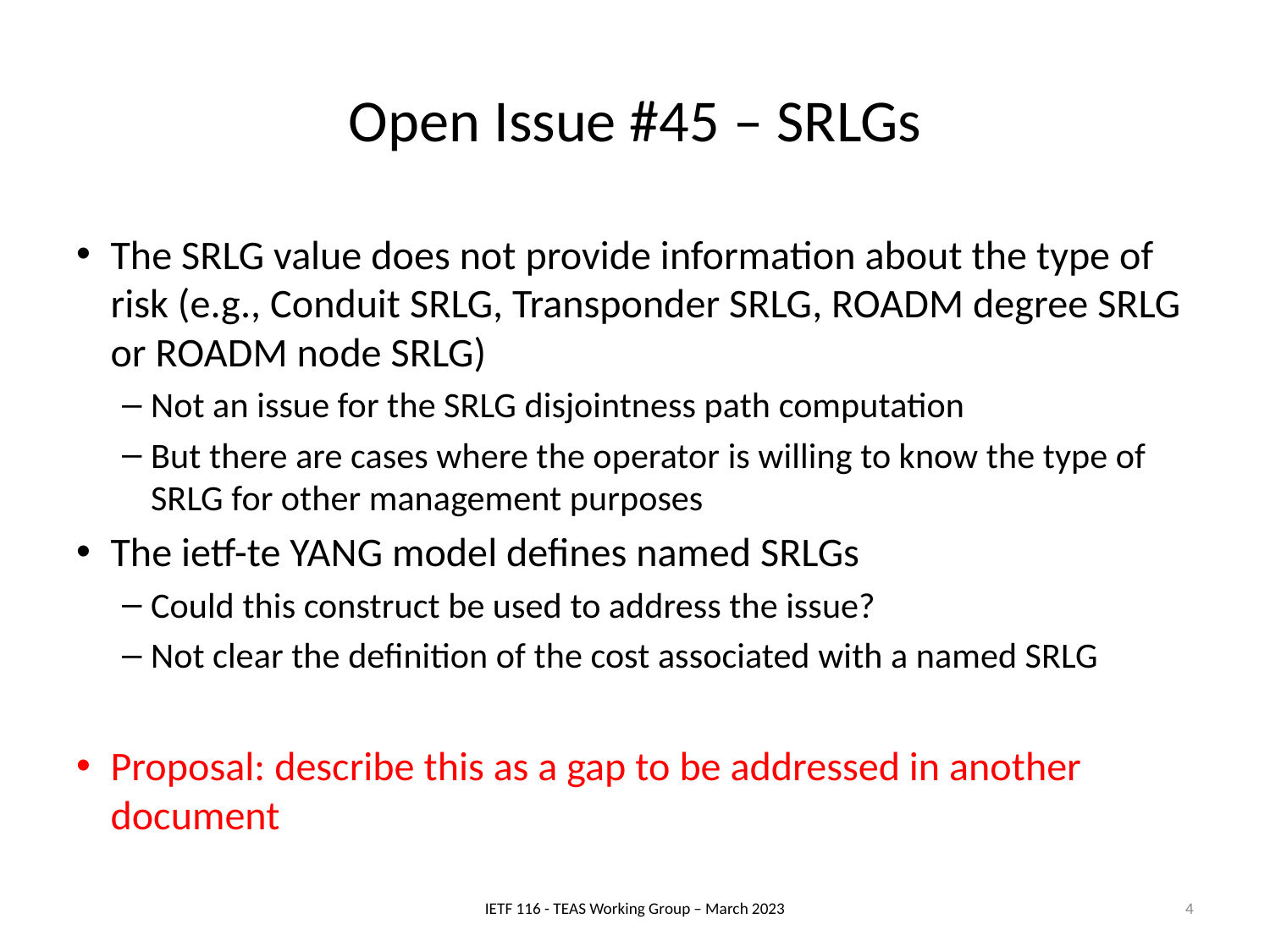

# Open Issue #45 – SRLGs
The SRLG value does not provide information about the type of risk (e.g., Conduit SRLG, Transponder SRLG, ROADM degree SRLG or ROADM node SRLG)
Not an issue for the SRLG disjointness path computation
But there are cases where the operator is willing to know the type of SRLG for other management purposes
The ietf-te YANG model defines named SRLGs
Could this construct be used to address the issue?
Not clear the definition of the cost associated with a named SRLG

Proposal: describe this as a gap to be addressed in another document
IETF 116 - TEAS Working Group – March 2023
4